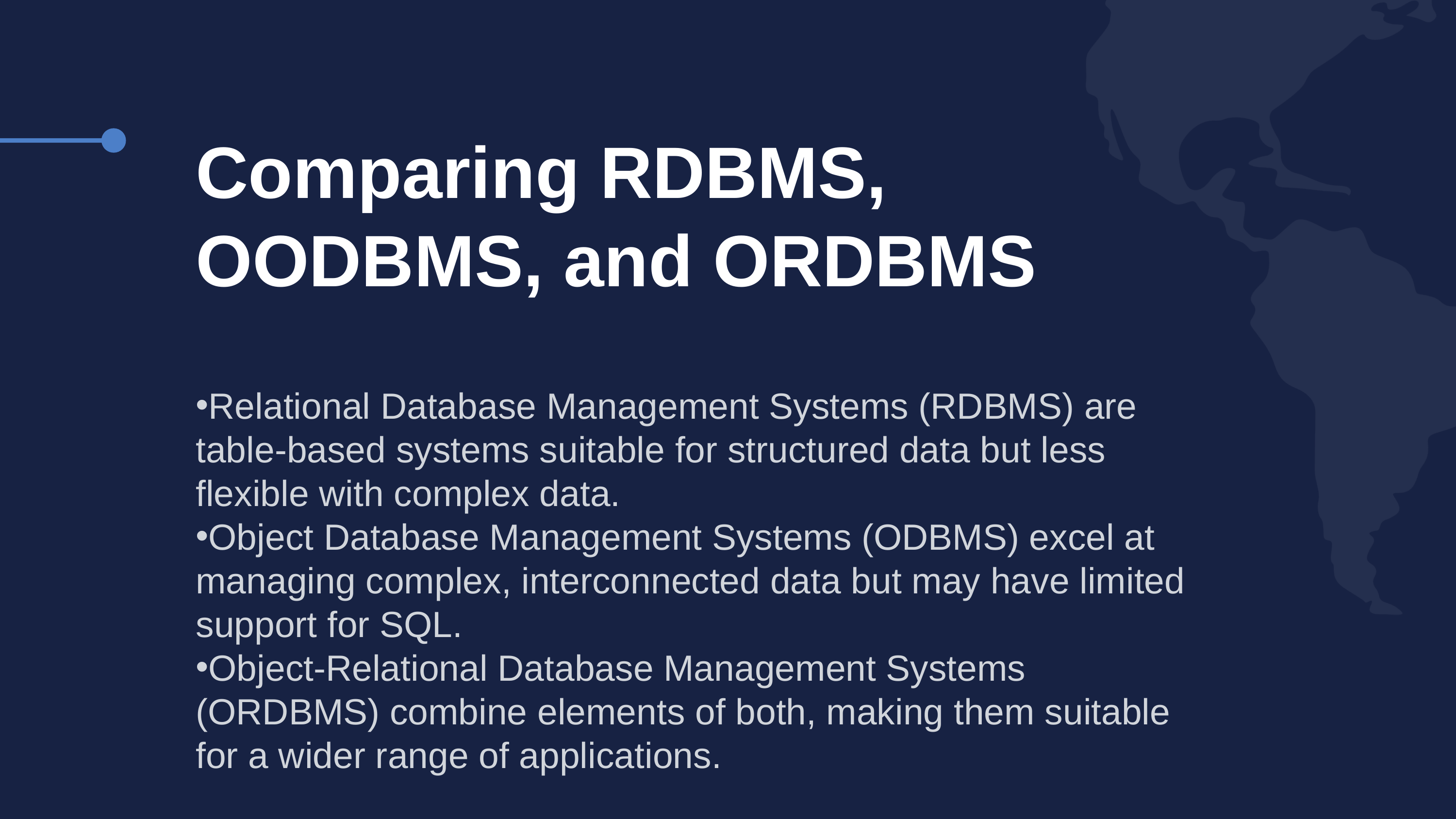

Comparing RDBMS, OODBMS, and ORDBMS
Relational Database Management Systems (RDBMS) are table-based systems suitable for structured data but less flexible with complex data.
Object Database Management Systems (ODBMS) excel at managing complex, interconnected data but may have limited support for SQL.
Object-Relational Database Management Systems (ORDBMS) combine elements of both, making them suitable for a wider range of applications.